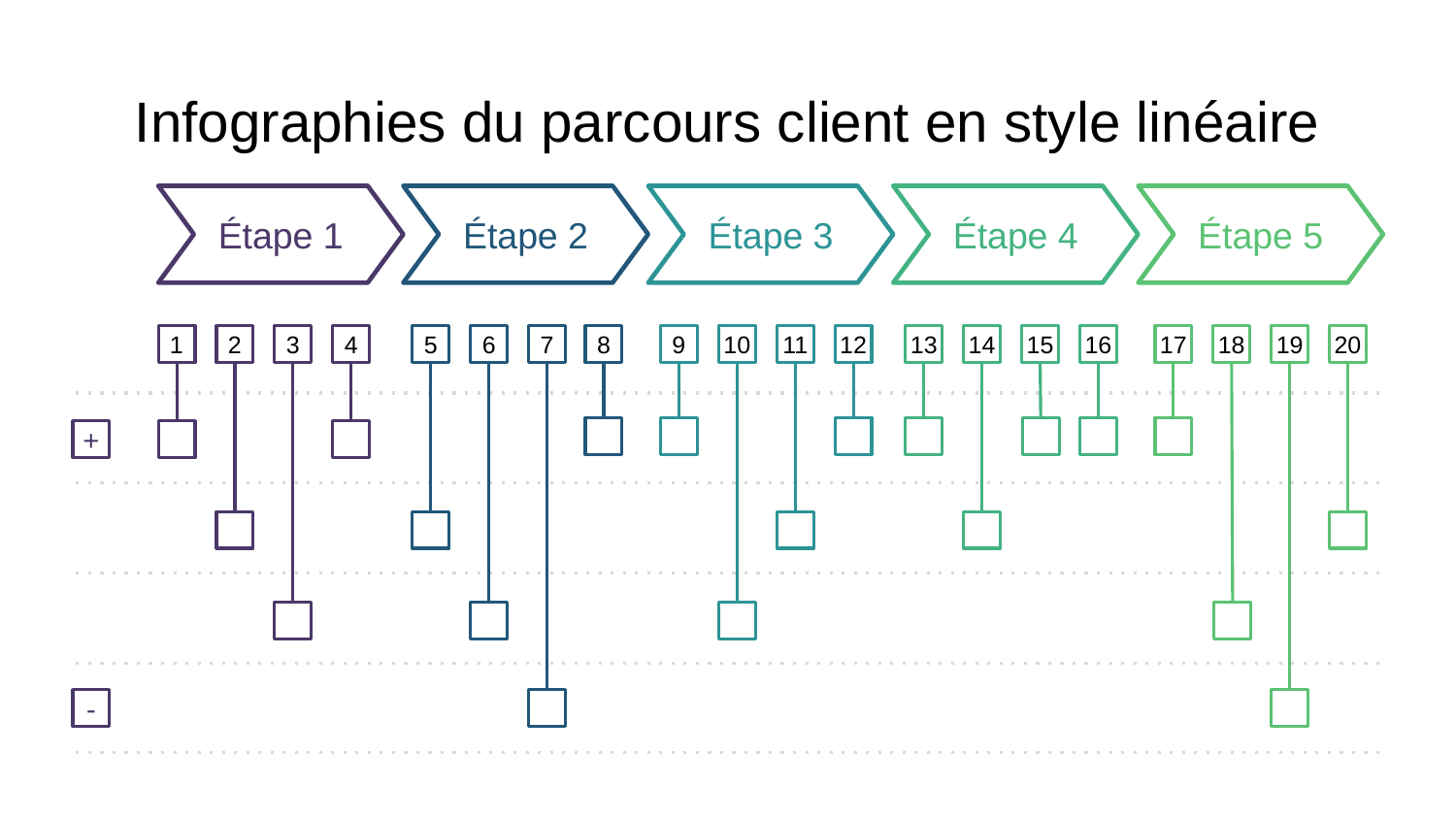

# Infographies du parcours client en style linéaire

Étape 1
Étape 2
Étape 3
Étape 4
Étape 5
1
2
3
4
5
6
7
8
9
10
11
12
13
14
15
16
17
18
19
20

+

-